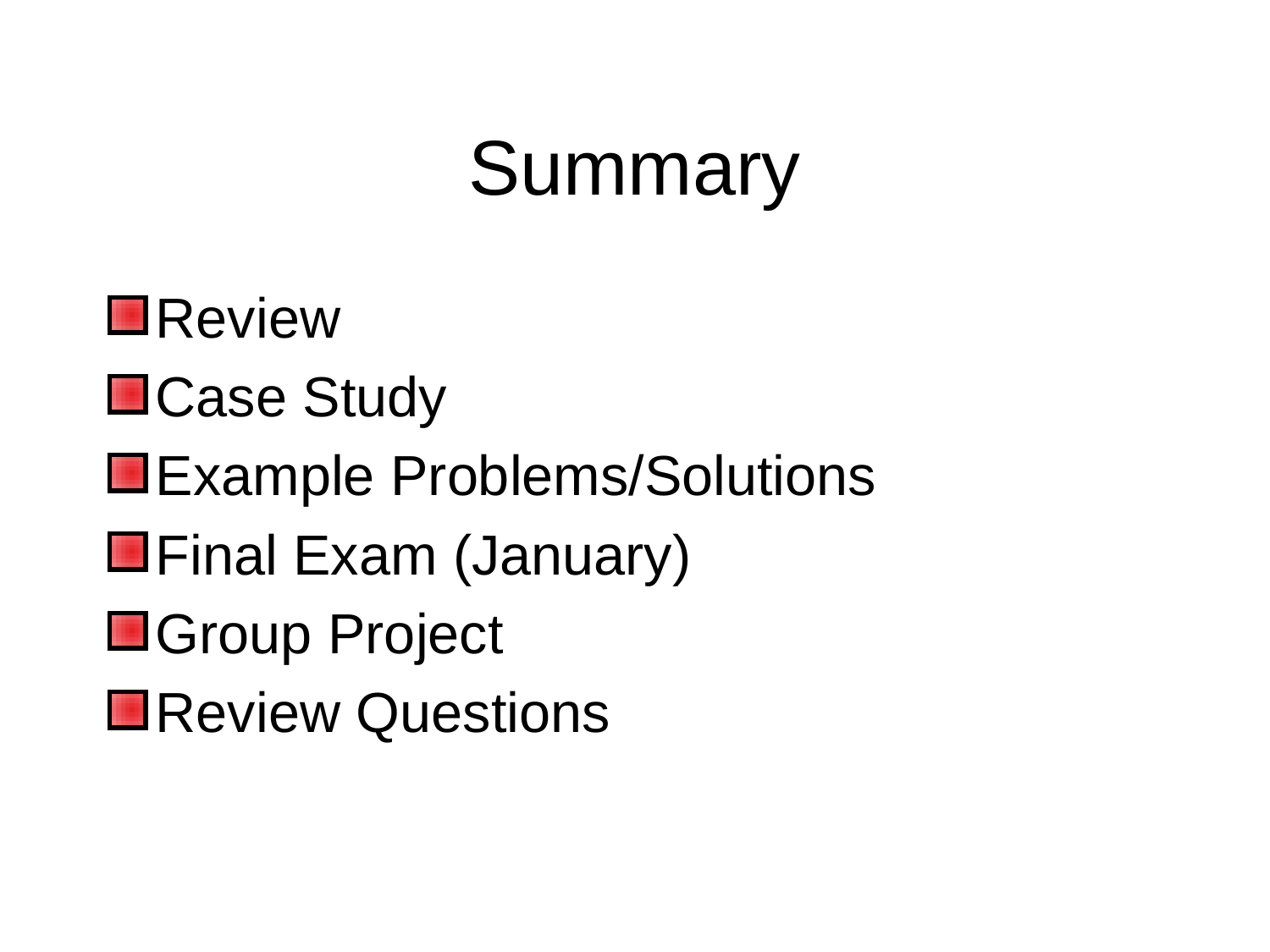

# Summary
Review
Case Study
Example Problems/Solutions
Final Exam (January)
Group Project
Review Questions